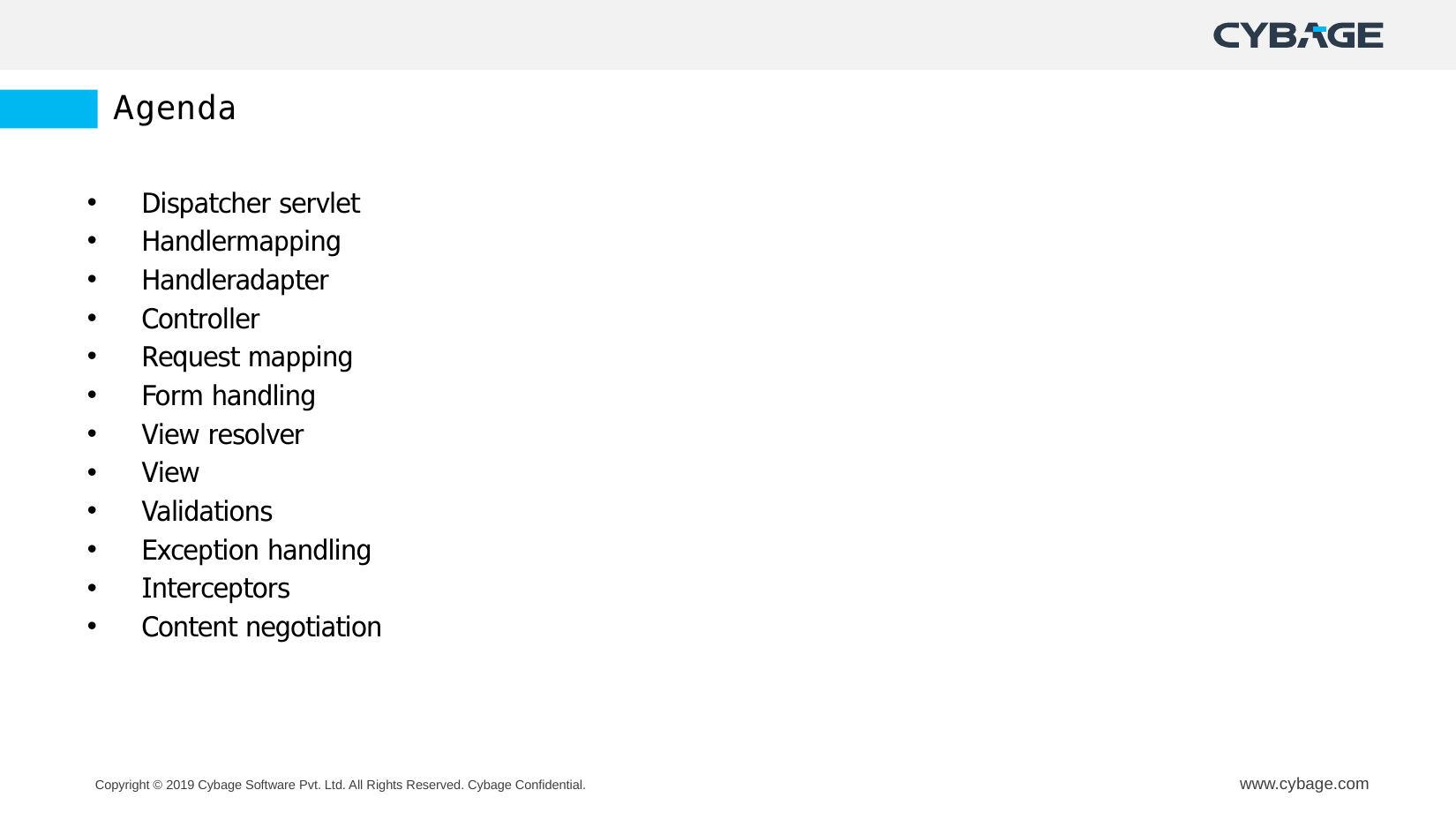

# Agenda
Dispatcher servlet
Handlermapping
Handleradapter
Controller
Request mapping
Form handling
View resolver
View
Validations
Exception handling
Interceptors
Content negotiation